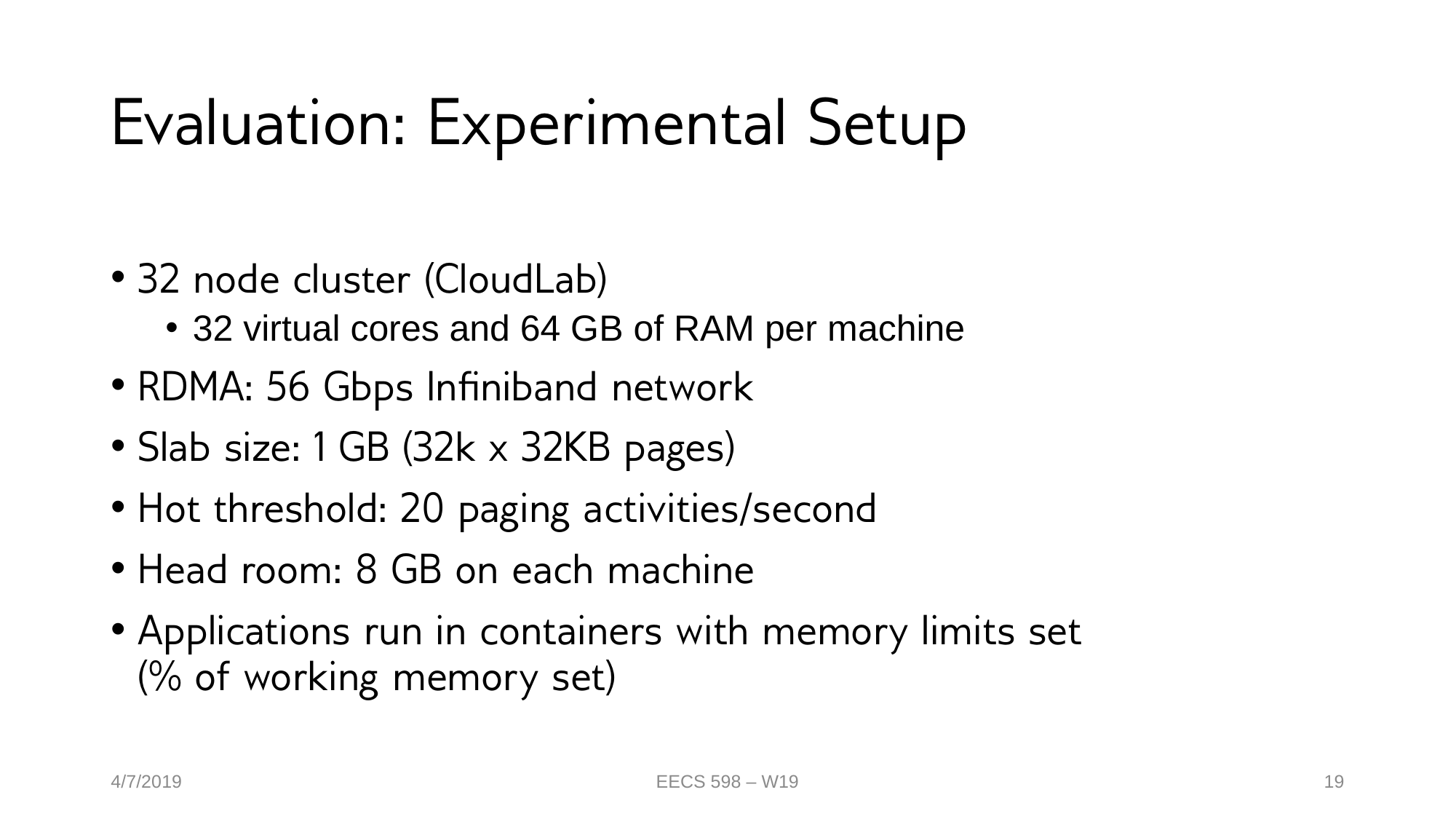

# Evaluation: Experimental Setup
32 node cluster (CloudLab)
32 virtual cores and 64 GB of RAM per machine
RDMA: 56 Gbps Infiniband network
Slab size: 1 GB (32k x 32KB pages)
Hot threshold: 20 paging activities/second
Head room: 8 GB on each machine
Applications run in containers with memory limits set
(% of working memory set)
4/7/2019
EECS 598 – W19
19